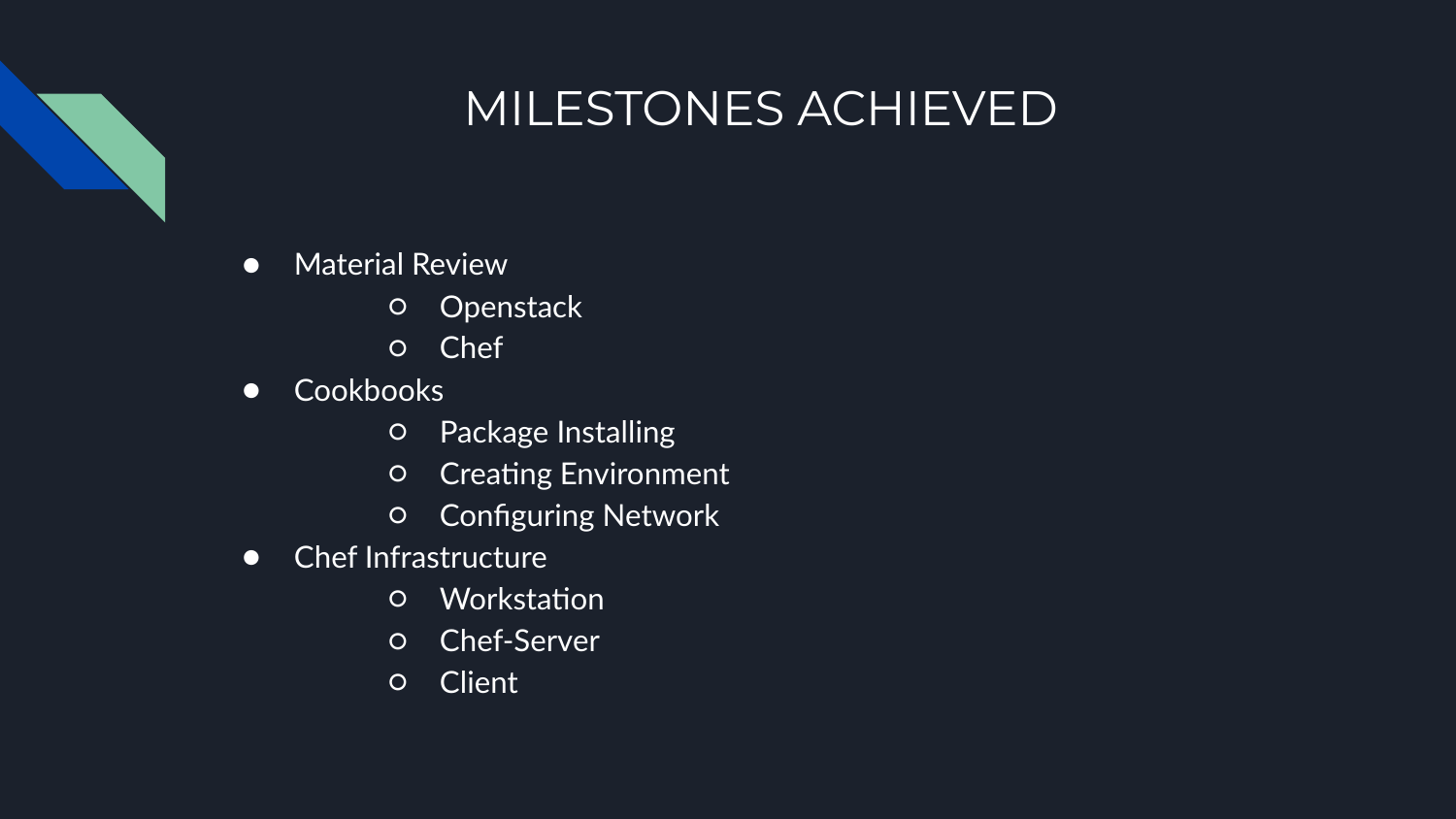

# MILESTONES ACHIEVED
Material Review
Openstack
Chef
Cookbooks
Package Installing
Creating Environment
Configuring Network
Chef Infrastructure
Workstation
Chef-Server
Client